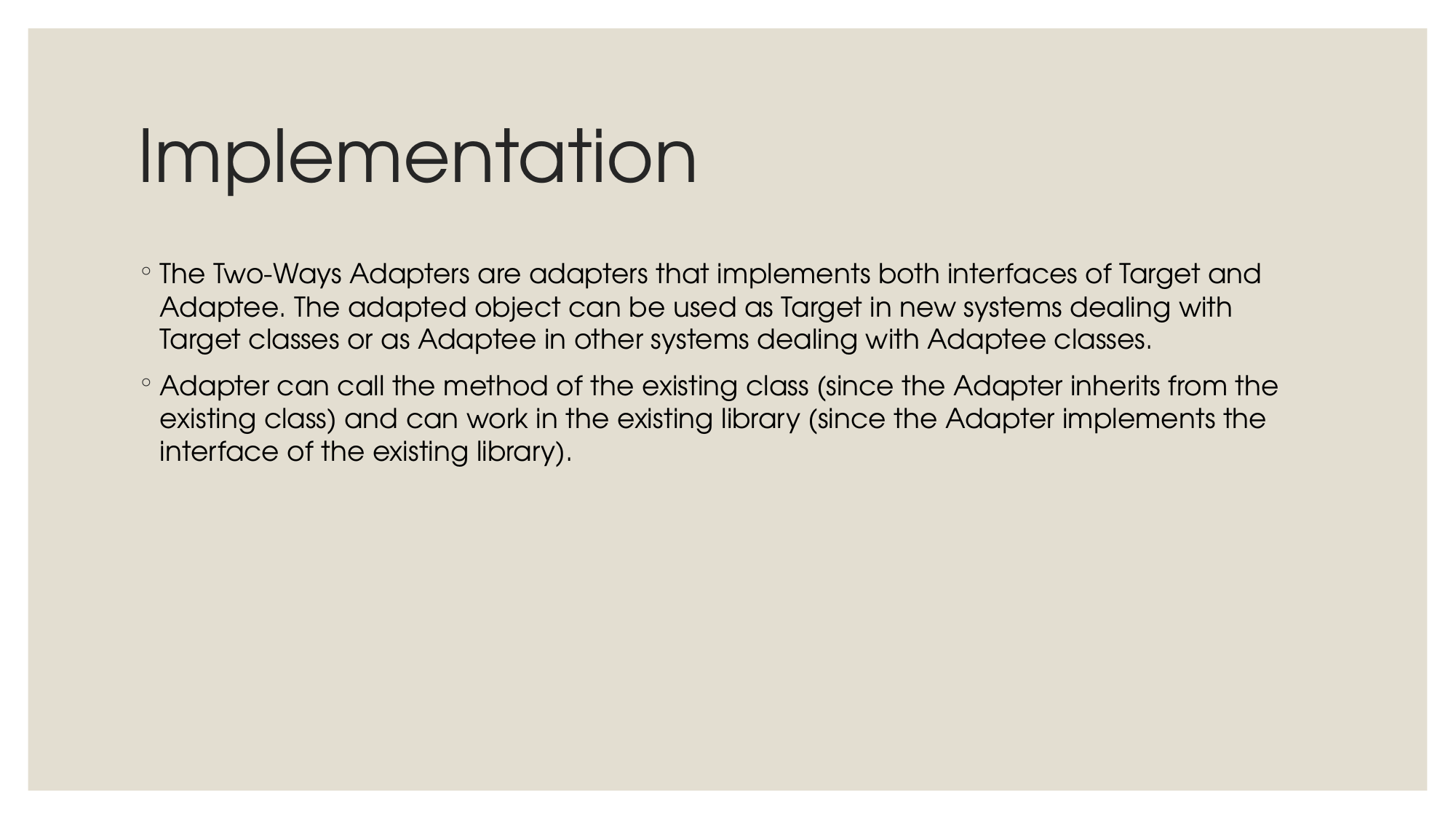

# Implementation
The Two-Ways Adapters are adapters that implements both interfaces of Target and Adaptee. The adapted object can be used as Target in new systems dealing with Target classes or as Adaptee in other systems dealing with Adaptee classes.
Adapter can call the method of the existing class (since the Adapter inherits from the existing class) and can work in the existing library (since the Adapter implements the interface of the existing library).